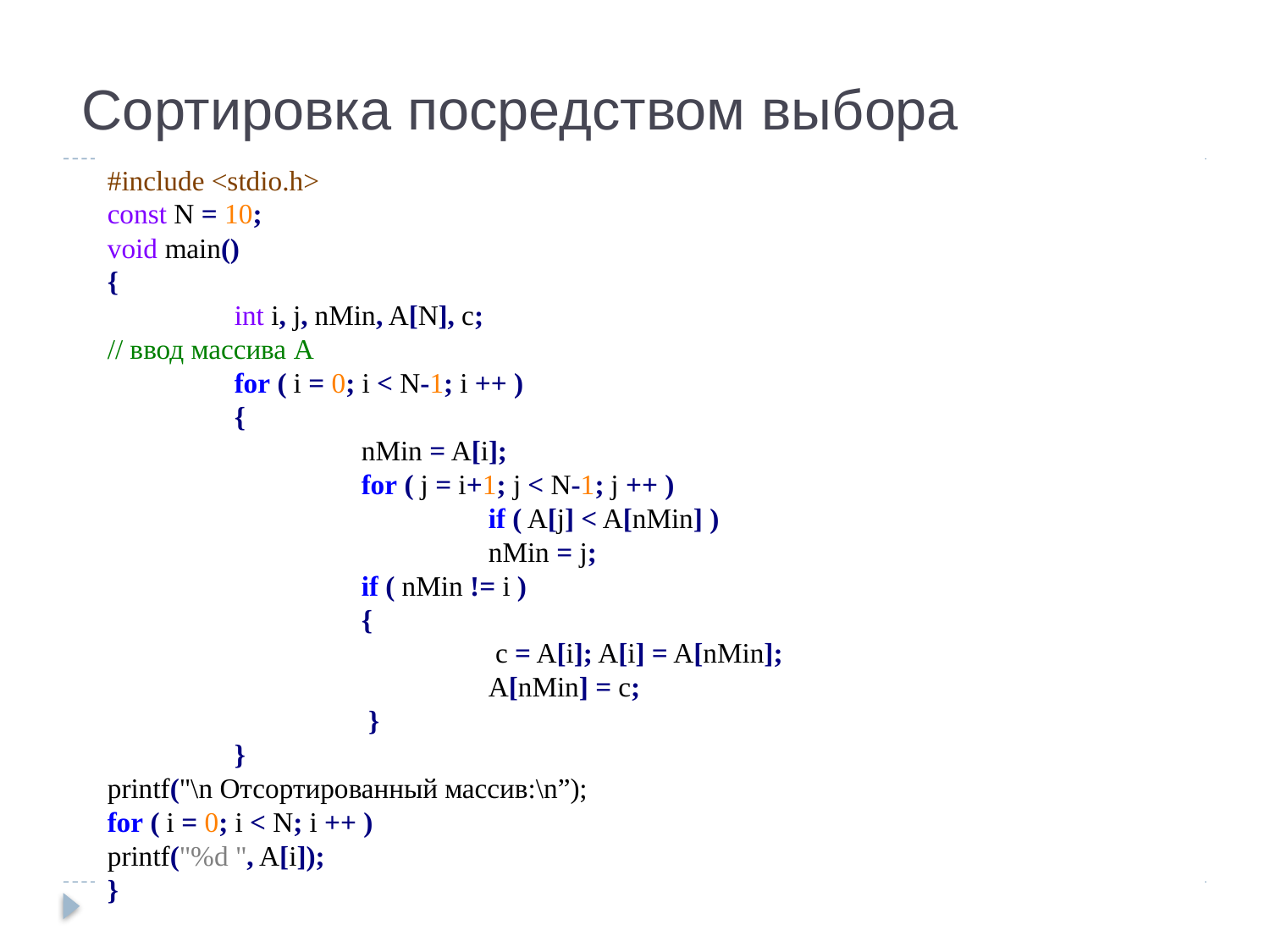

# Сортировка посредством выбора
#include <stdio.h>
const N = 10;
void main()
{
	int i, j, nMin, A[N], c;
// ввод массива A
	for ( i = 0; i < N-1; i ++ )
   	{
   		nMin = A[i];
   		for ( j = i+1; j < N-1; j ++ )
			if ( A[j] < A[nMin] )
			nMin = j;
		if ( nMin != i )
   		{
     			 c = A[i]; A[i] = A[nMin];
      			A[nMin] = c;
     		 }
   	}
printf("\n Отсортированный массив:\n”);
for ( i = 0; i < N; i ++ )
printf("%d ", A[i]);
}